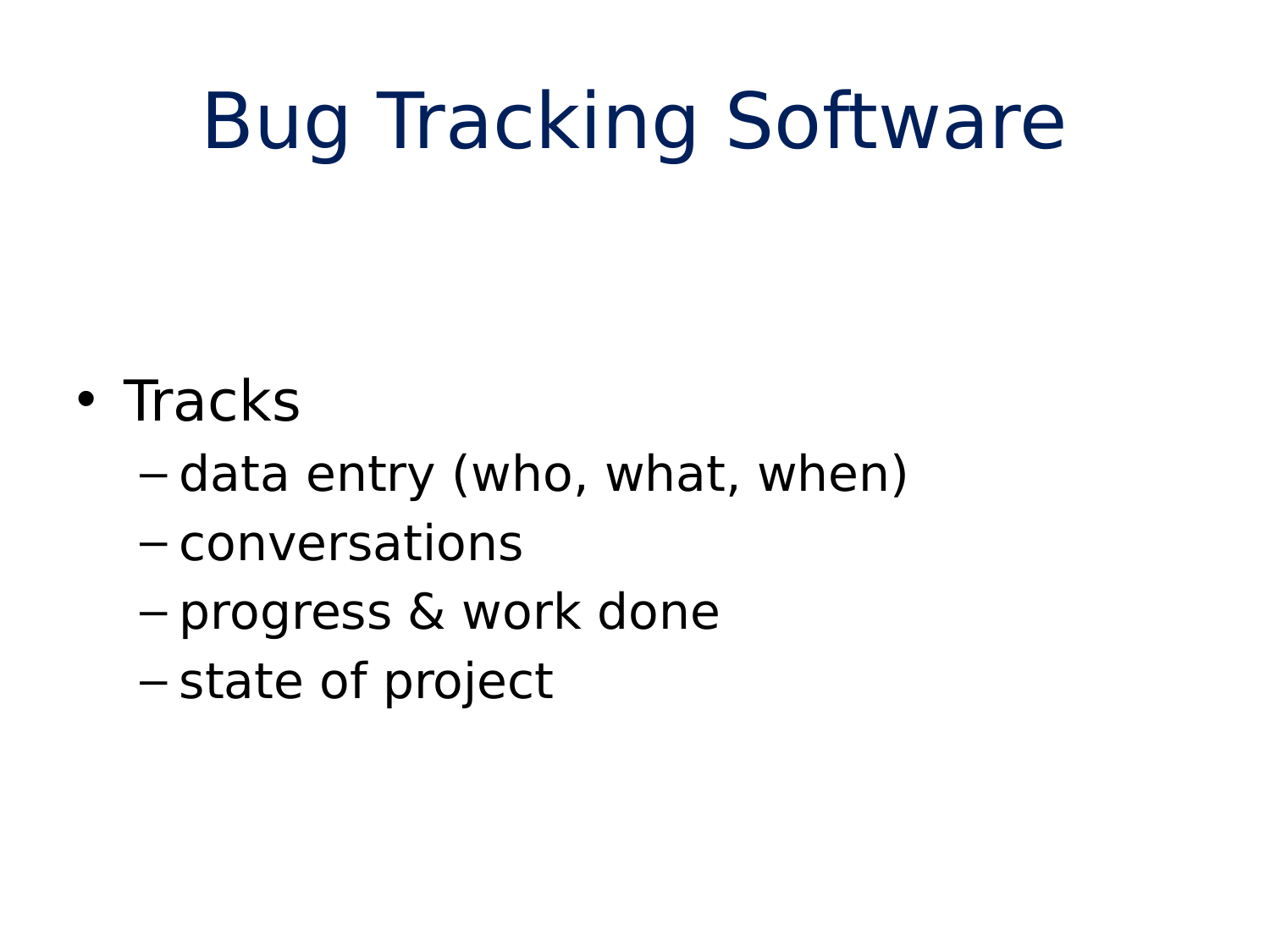

# Bug Tracking Software
Tracks
data entry (who, what, when)
conversations
progress & work done
state of project